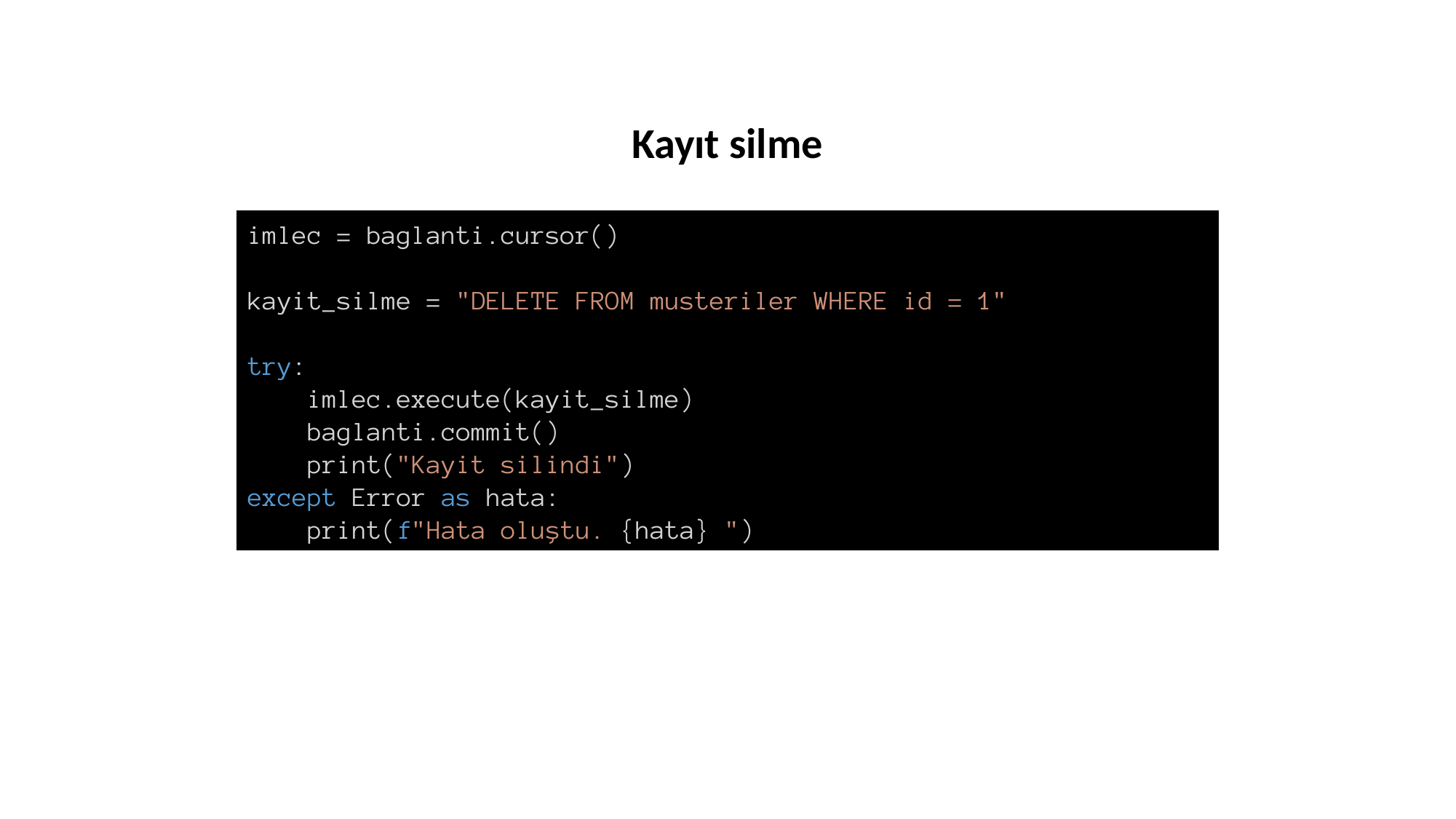

Kayıt silme
imlec = baglanti.cursor()
kayit_silme = "DELETE FROM musteriler WHERE id = 1"
try:
    imlec.execute(kayit_silme)
    baglanti.commit()
    print("Kayit silindi")
except Error as hata:
    print(f"Hata oluştu. {hata} ")